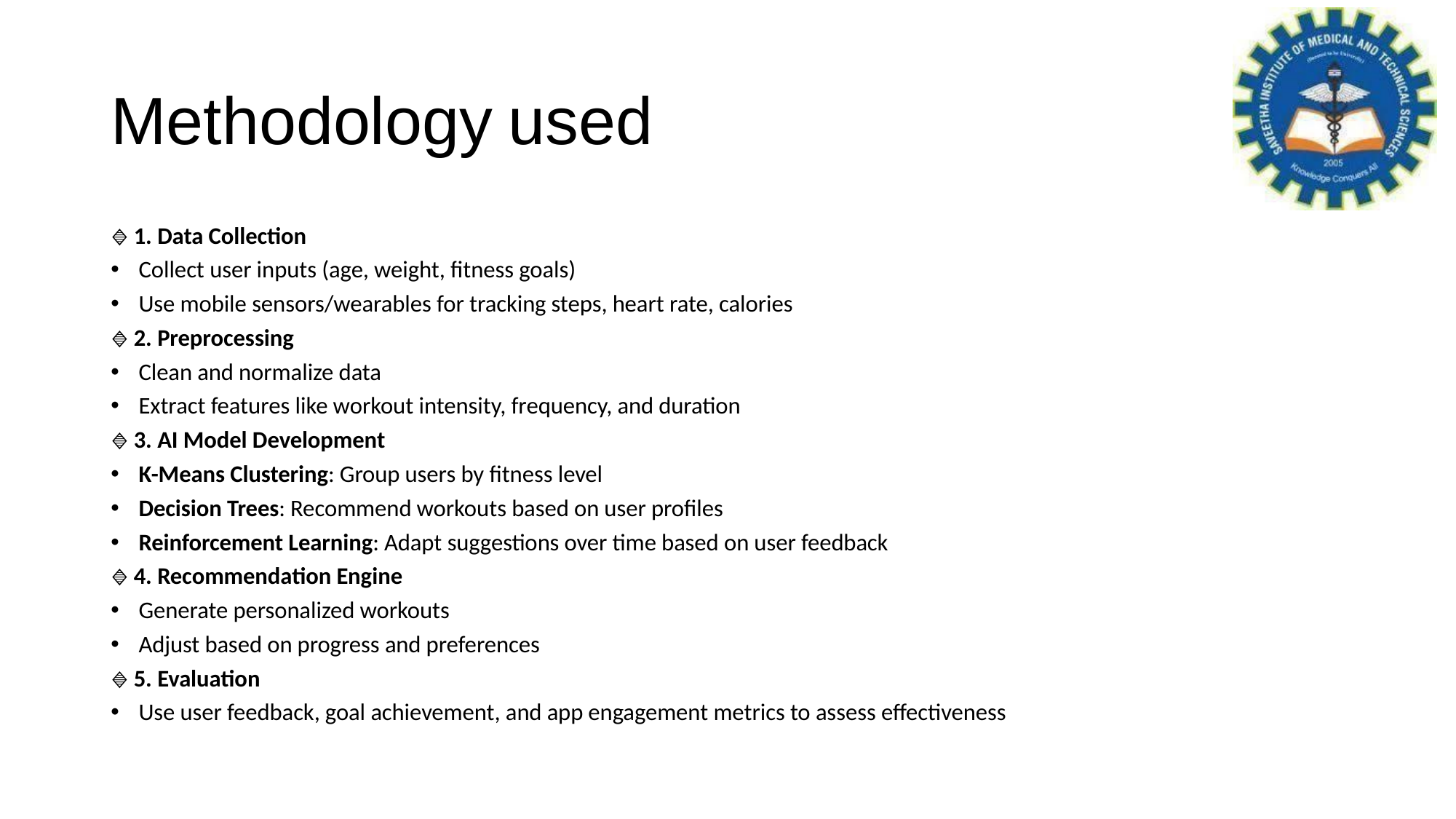

# Methodology used
🔹 1. Data Collection
Collect user inputs (age, weight, fitness goals)
Use mobile sensors/wearables for tracking steps, heart rate, calories
🔹 2. Preprocessing
Clean and normalize data
Extract features like workout intensity, frequency, and duration
🔹 3. AI Model Development
K-Means Clustering: Group users by fitness level
Decision Trees: Recommend workouts based on user profiles
Reinforcement Learning: Adapt suggestions over time based on user feedback
🔹 4. Recommendation Engine
Generate personalized workouts
Adjust based on progress and preferences
🔹 5. Evaluation
Use user feedback, goal achievement, and app engagement metrics to assess effectiveness